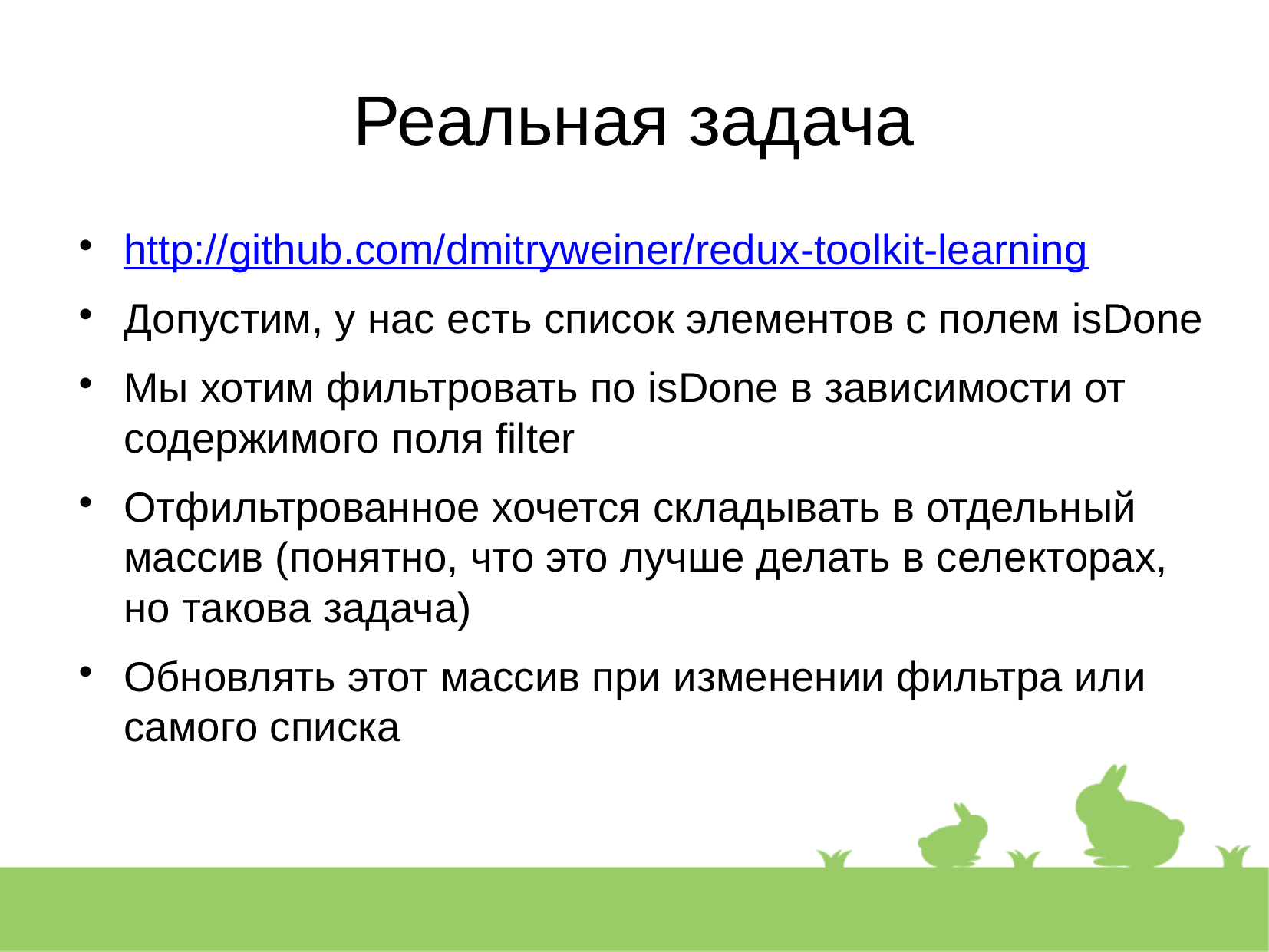

Реальная задача
http://github.com/dmitryweiner/redux-toolkit-learning
Допустим, у нас есть список элементов с полем isDone
Мы хотим фильтровать по isDone в зависимости от содержимого поля filter
Отфильтрованное хочется складывать в отдельный массив (понятно, что это лучше делать в селекторах, но такова задача)
Обновлять этот массив при изменении фильтра или самого списка